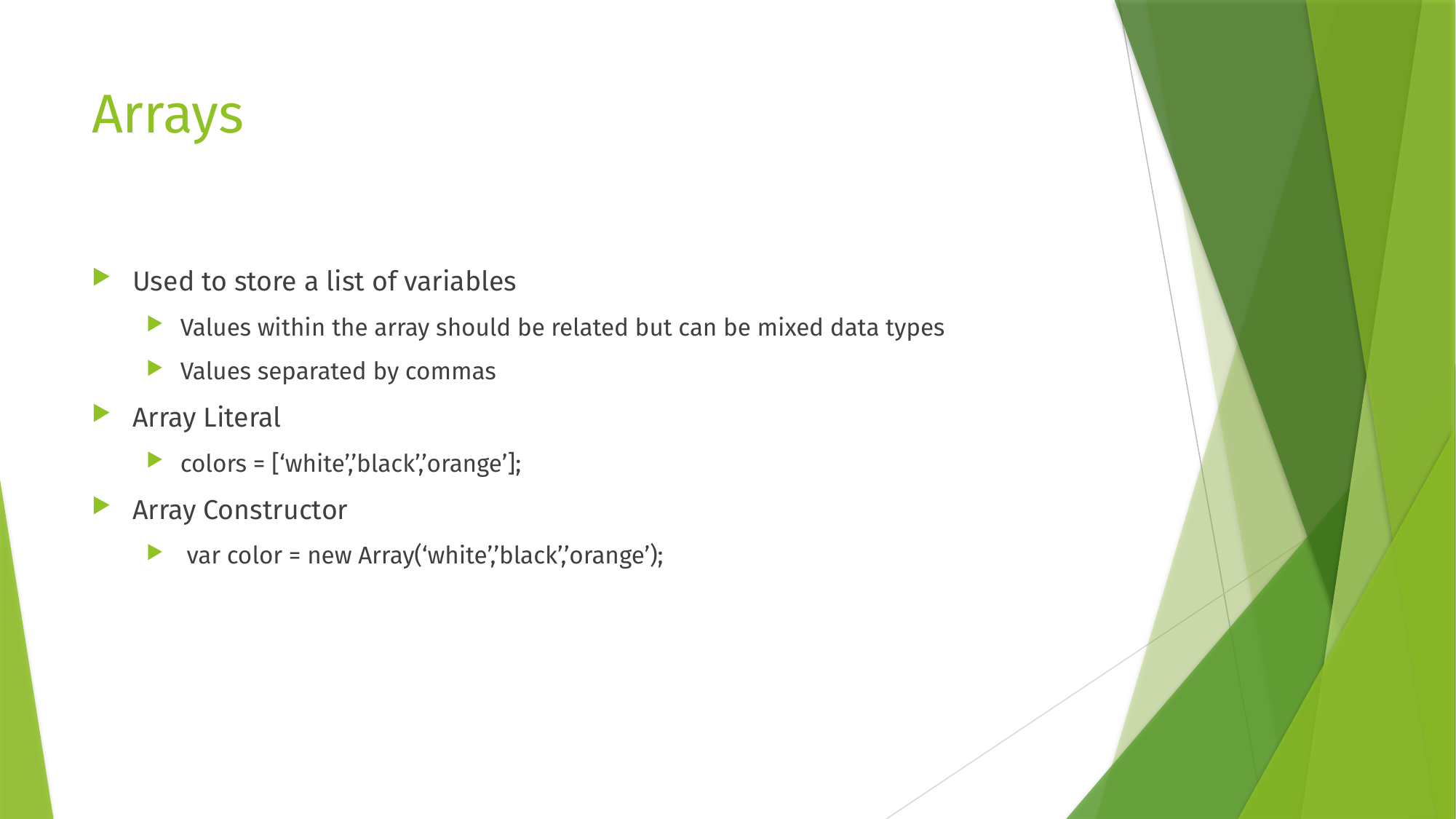

# Arrays
Used to store a list of variables
Values within the array should be related but can be mixed data types
Values separated by commas
Array Literal
colors = [‘white’,’black’,’orange’];
Array Constructor
 var color = new Array(‘white’,’black’,’orange’);